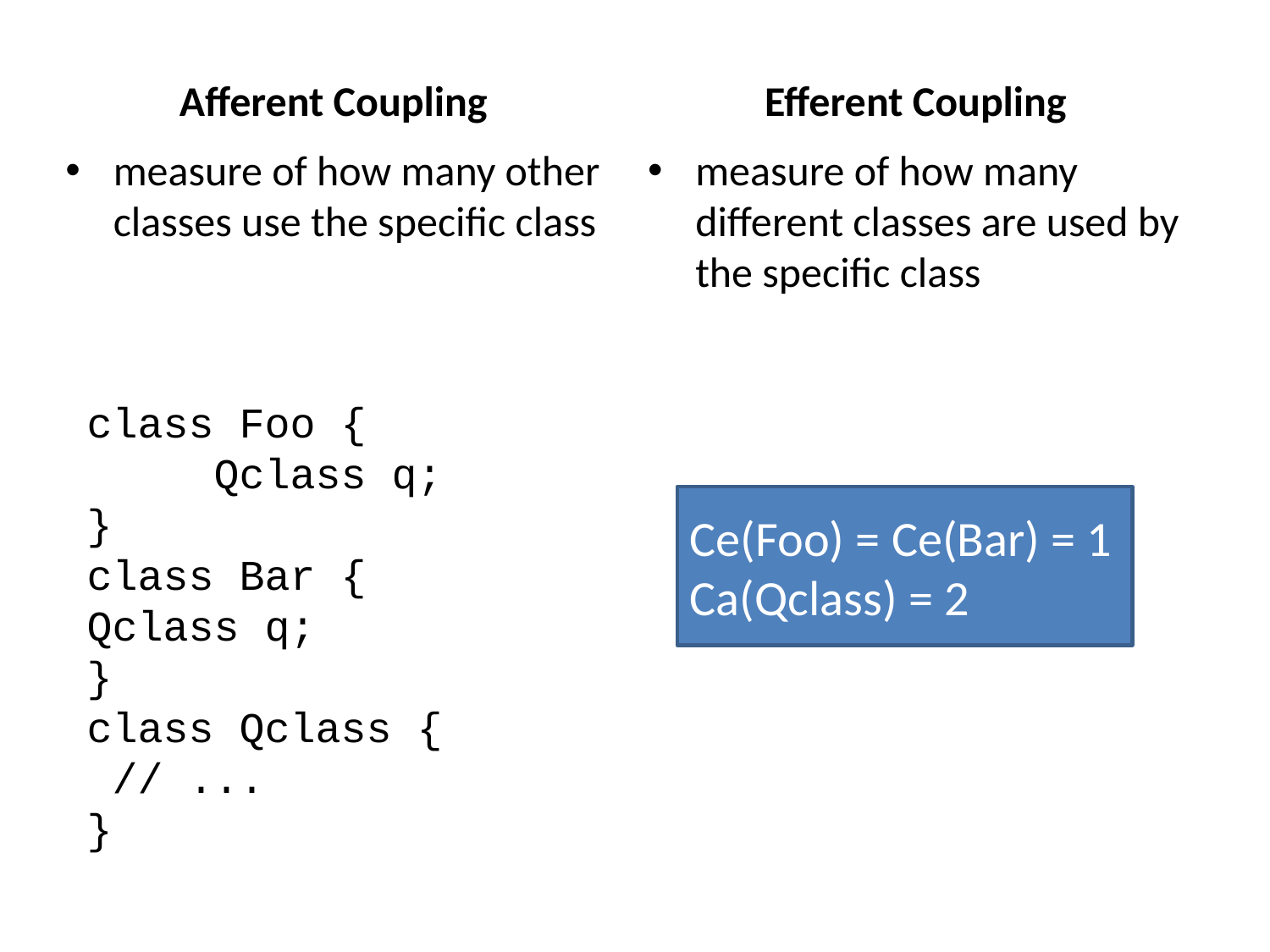

Afferent Coupling
Efferent Coupling
measure of how many other classes use the specific class
measure of how many different classes are used by the specific class
# class Foo { Qclass q; } class Bar { Qclass q; } class Qclass { // ... }
Ce(Foo) = Ce(Bar) = 1
Ca(Qclass) = 2